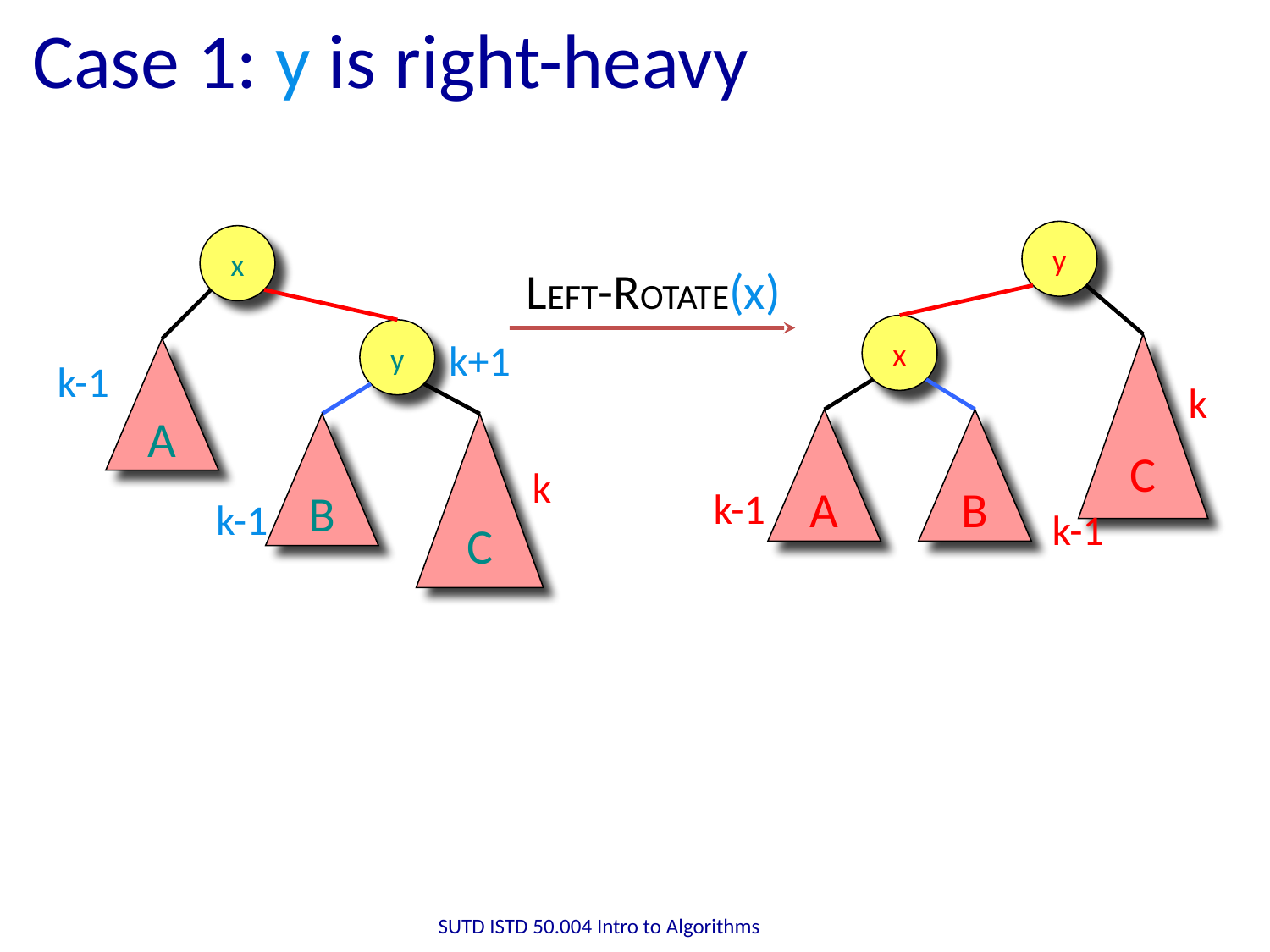

# Case 1: y is right-heavy
y
x
C
k
A
B
k-1
k-1
x
LEFT-ROTATE(x)

y
k+1
A
k-1
C
B
k
k-1
SUTD ISTD 50.004 Intro to Algorithms